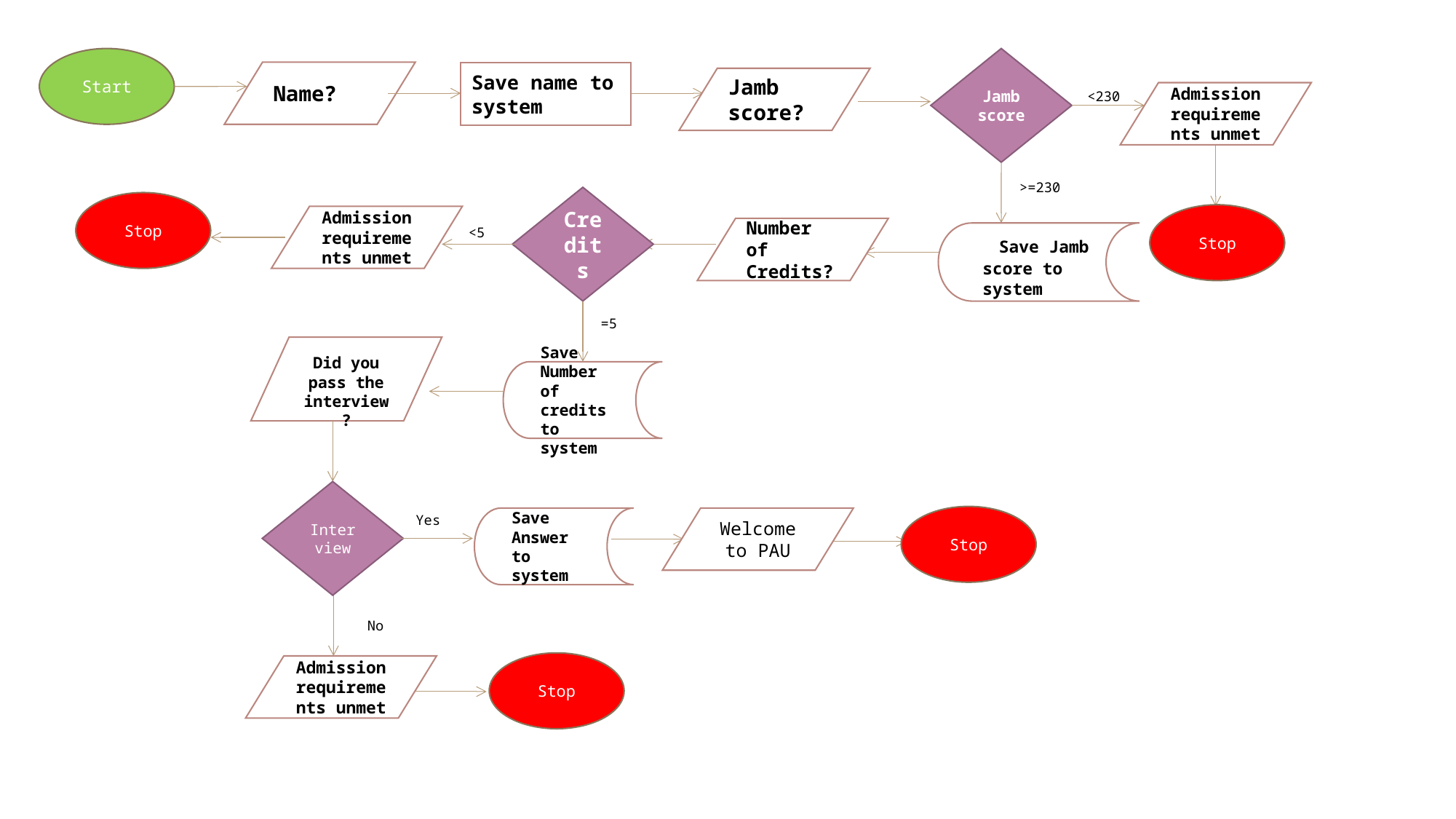

Start
Jamb score
Name?
Save name to system
Jamb score?
<230
Admission requirements unmet
>=230
Credits
Stop
Stop
Admission requirements unmet
<5
Number of Credits?
 Save Jamb score to system
=5

Did you pass the interview?

Save Number of credits to system
Interview
Yes
Stop
Save Answer to system
Welcome to PAU
No
Stop
Admission requirements unmet